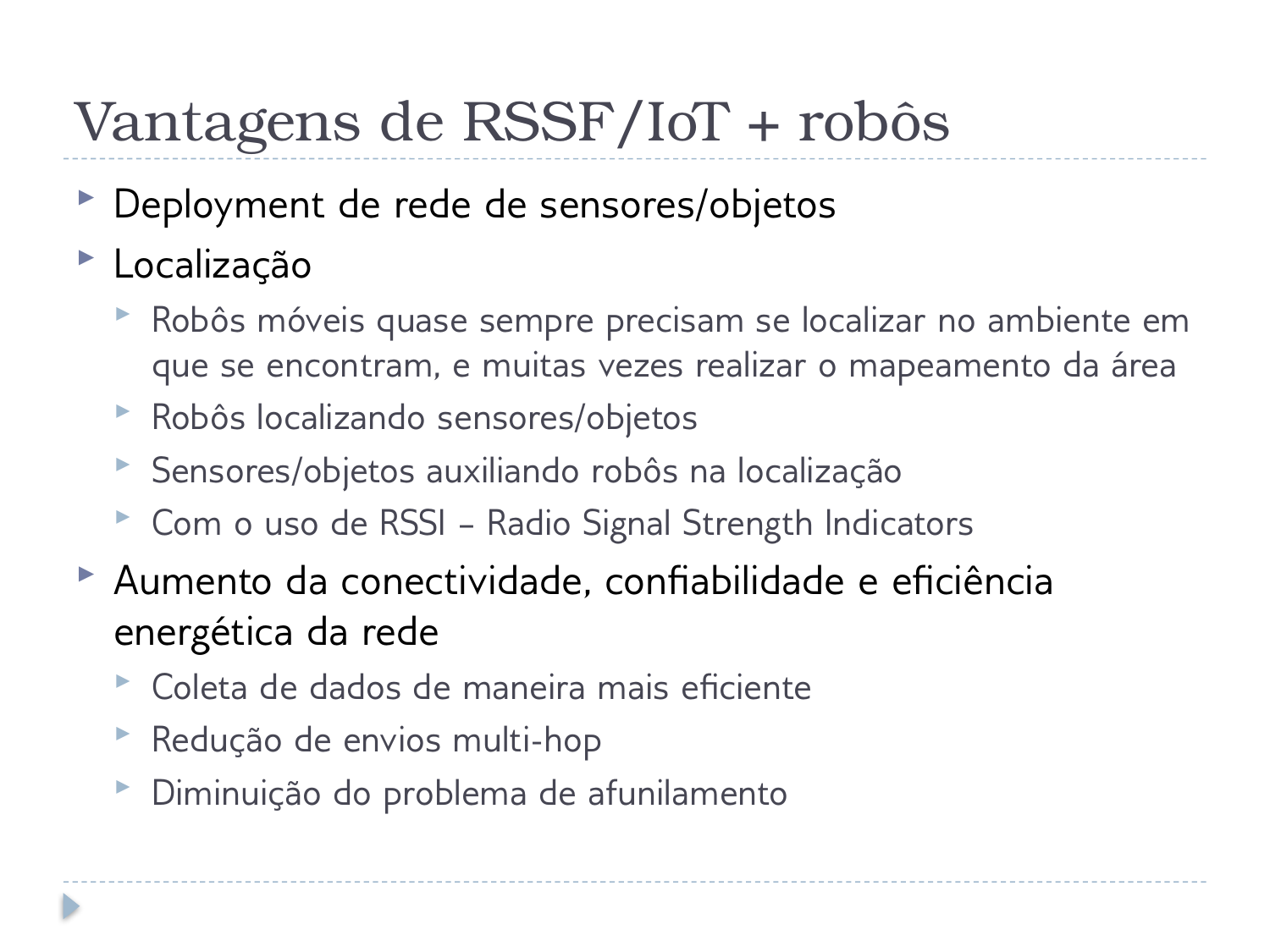

# Vantagens de RSSF/IoT + robôs
Deployment de rede de sensores/objetos
Localização
Robôs móveis quase sempre precisam se localizar no ambiente em que se encontram, e muitas vezes realizar o mapeamento da área
Robôs localizando sensores/objetos
Sensores/objetos auxiliando robôs na localização
Com o uso de RSSI – Radio Signal Strength Indicators
Aumento da conectividade, confiabilidade e eficiência energética da rede
Coleta de dados de maneira mais eficiente
Redução de envios multi-hop
Diminuição do problema de afunilamento